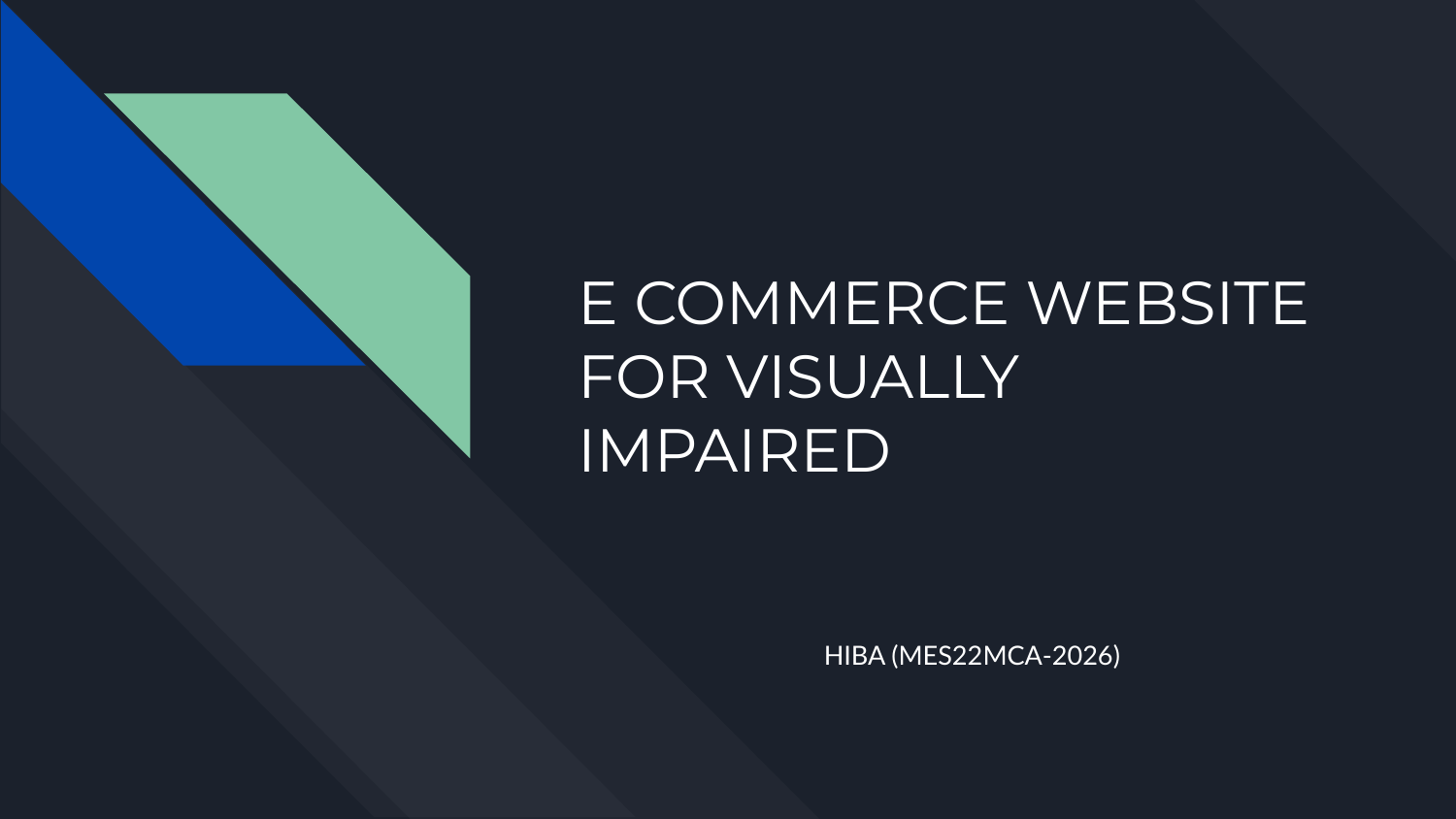

# E COMMERCE WEBSITE FOR VISUALLY IMPAIRED
HIBA (MES22MCA-2026)